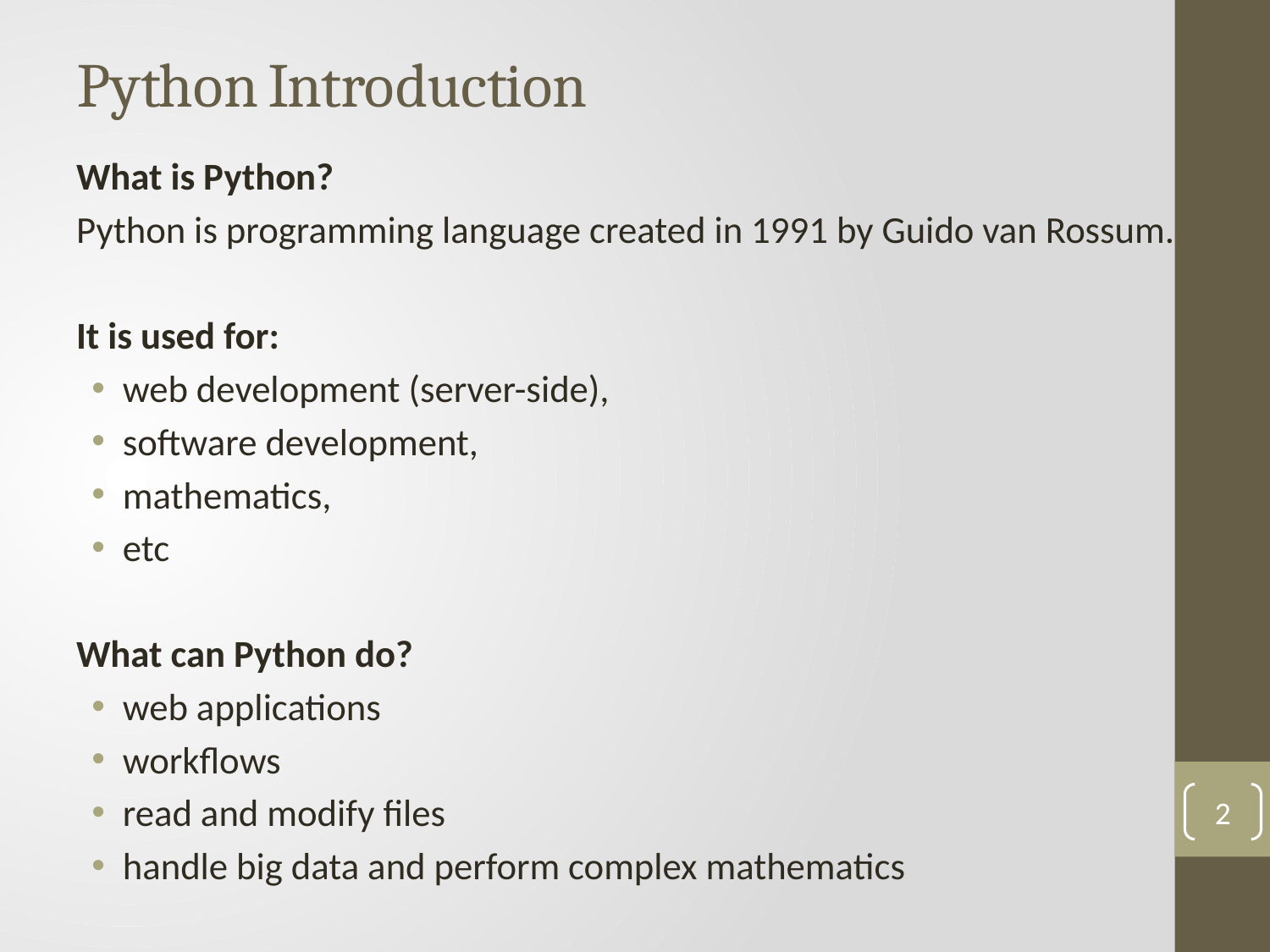

# Python Introduction
What is Python?
Python is programming language created in 1991 by Guido van Rossum.

It is used for:
web development (server-side),
software development,
mathematics,
etc

What can Python do?
web applications
workflows
read and modify files
handle big data and perform complex mathematics
2